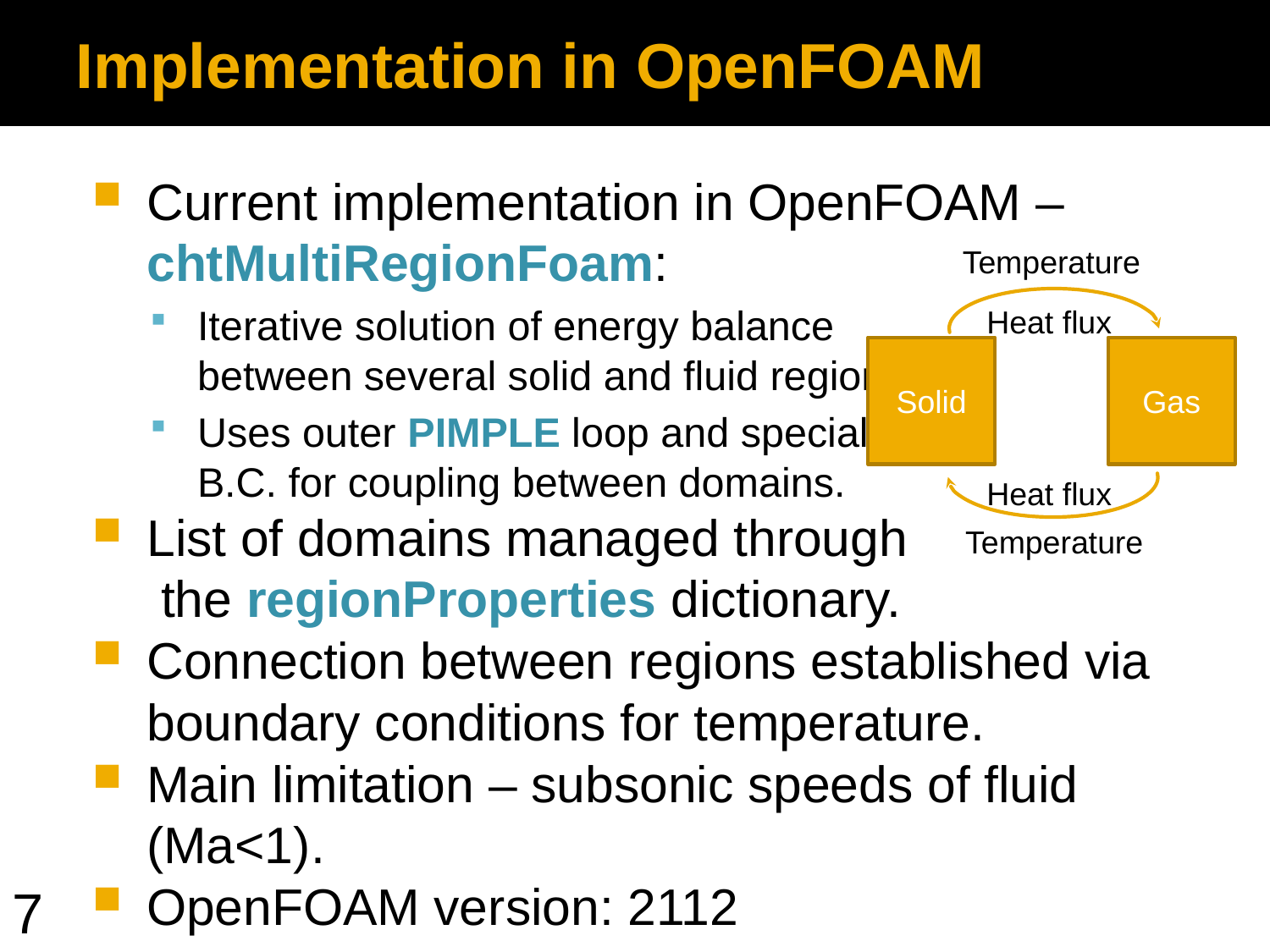

Implementation in OpenFOAM
Current implementation in OpenFOAM – chtMultiRegionFoam:
Iterative solution of energy balance
between several solid and fluid regions.
Uses outer PIMPLE loop and special
B.C. for coupling between domains.
List of domains managed through
 the regionProperties dictionary.
Connection between regions established via boundary conditions for temperature.
Main limitation – subsonic speeds of fluid (Ma<1).
OpenFOAM version: 2112

Temperature

Heat flux
Solid
Gas

Heat flux
Temperature